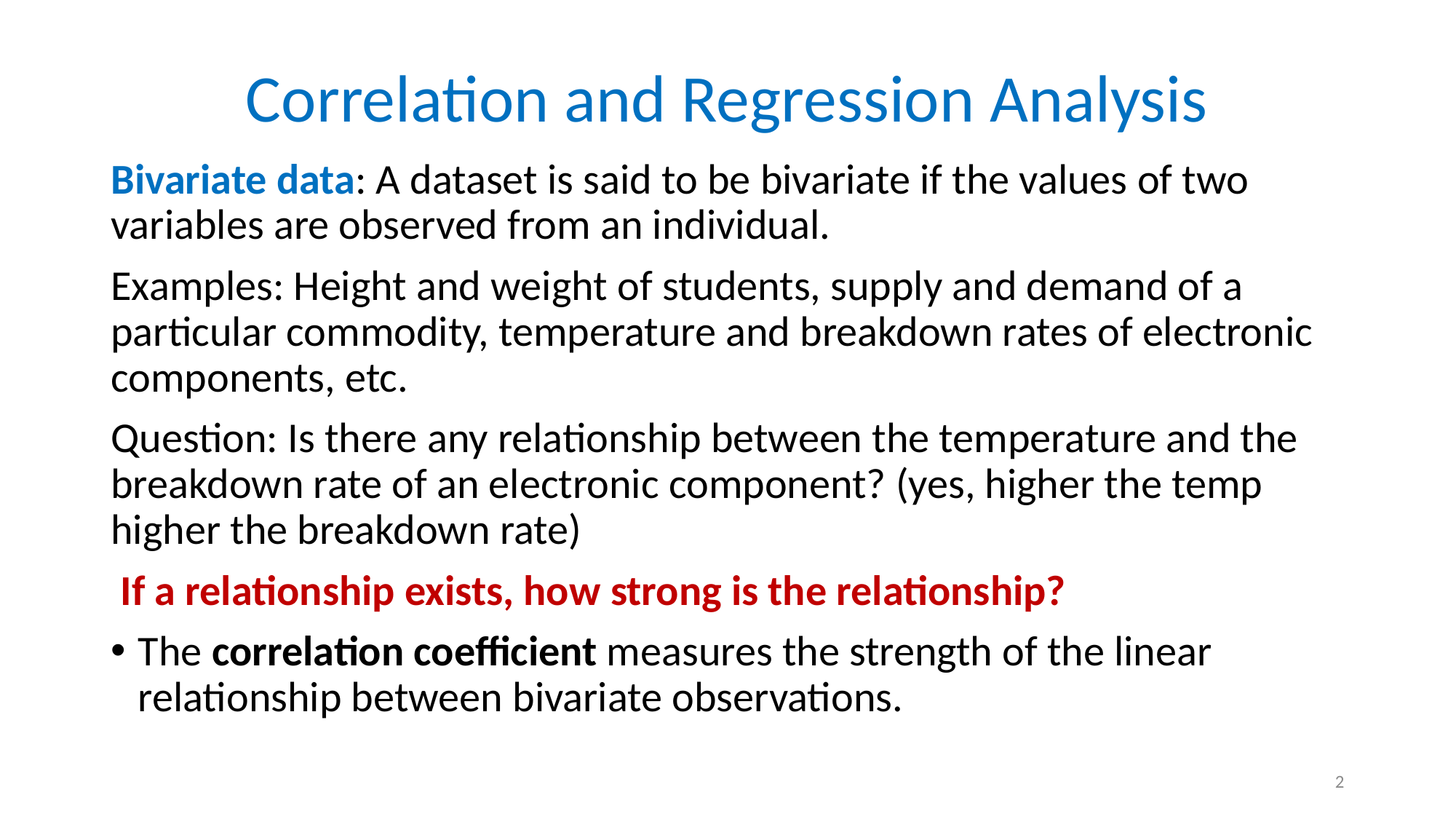

# Correlation and Regression Analysis
Bivariate data: A dataset is said to be bivariate if the values ​​of two variables are observed from an individual.
Examples: Height and weight of students, supply and demand of a particular commodity, temperature and breakdown rates of electronic components, etc.
Question: Is there any relationship between the temperature and the breakdown rate of an electronic component? (yes, higher the temp higher the breakdown rate)
 If a relationship exists, how strong is the relationship?
The correlation coefficient measures the strength of the linear relationship between bivariate observations.
2